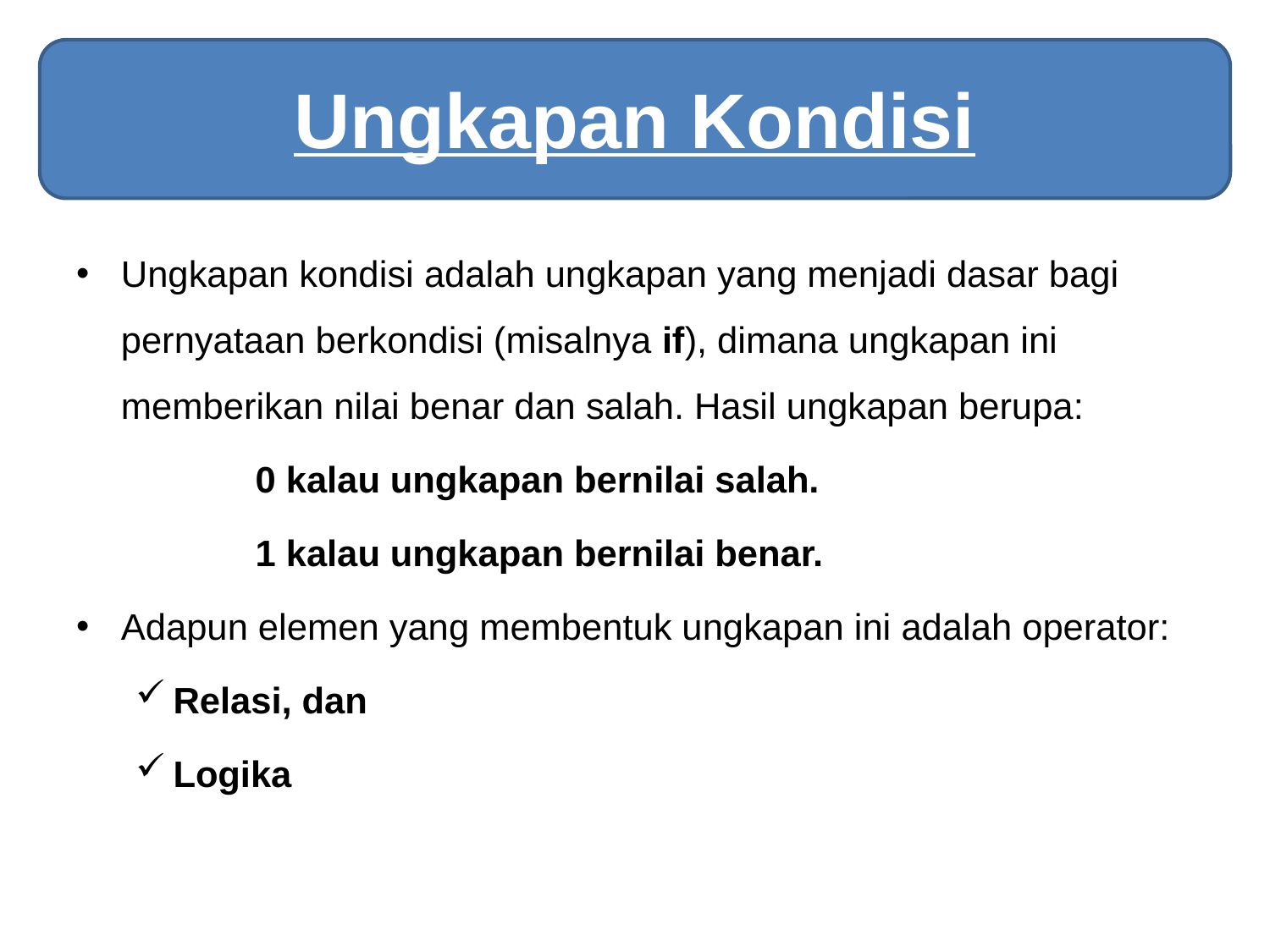

# Ungkapan Kondisi
Ungkapan kondisi adalah ungkapan yang menjadi dasar bagi pernyataan berkondisi (misalnya if), dimana ungkapan ini memberikan nilai benar dan salah. Hasil ungkapan berupa:
0 kalau ungkapan bernilai salah.
1 kalau ungkapan bernilai benar.
Adapun elemen yang membentuk ungkapan ini adalah operator:
Relasi, dan
Logika